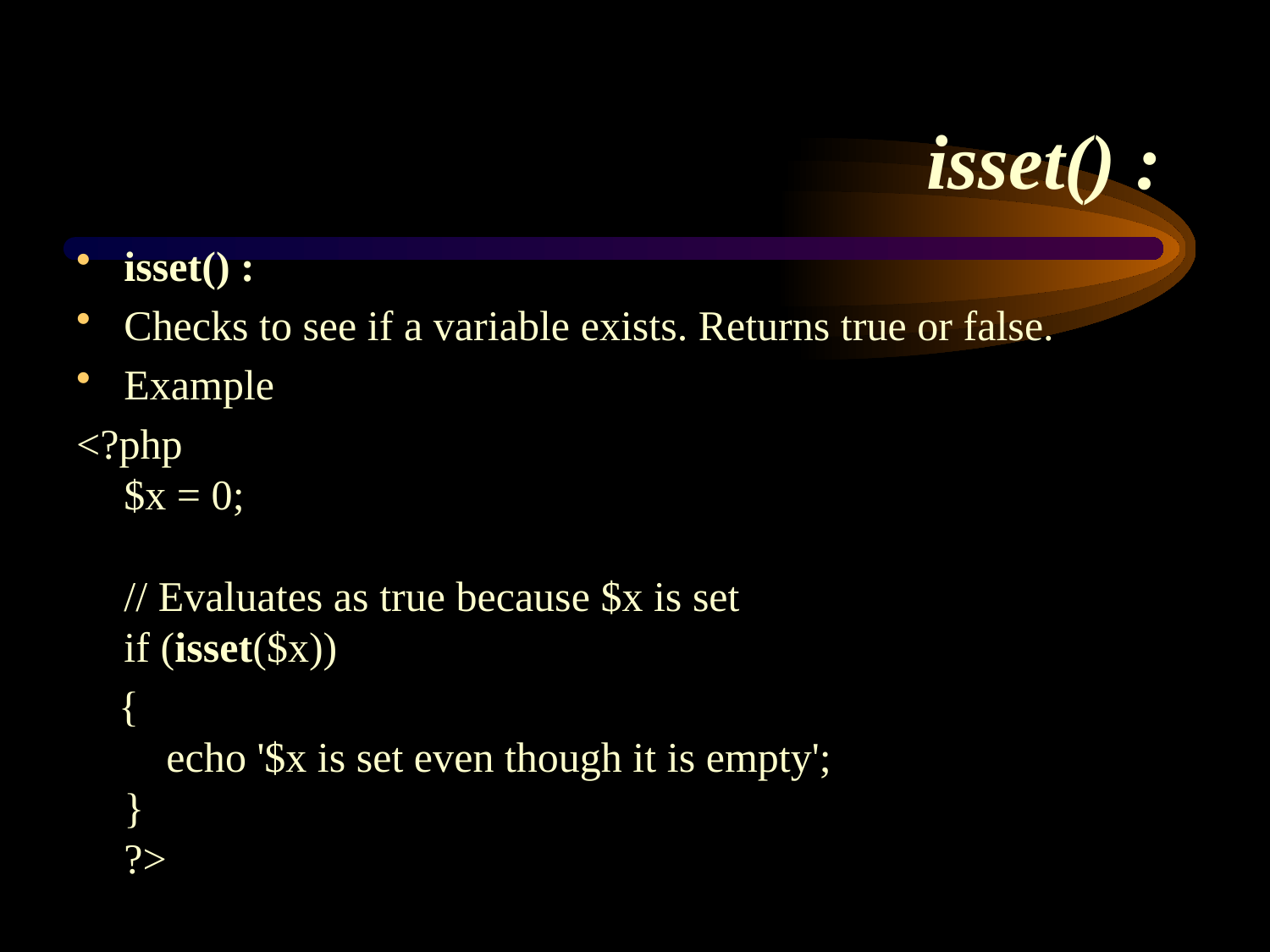

# isset() :
isset() :
Checks to see if a variable exists. Returns true or false.
Example
<?php
$x = 0;
// Evaluates as true because $x is set
if (isset($x))
    {
    echo '$x is set even though it is empty';
}
?>